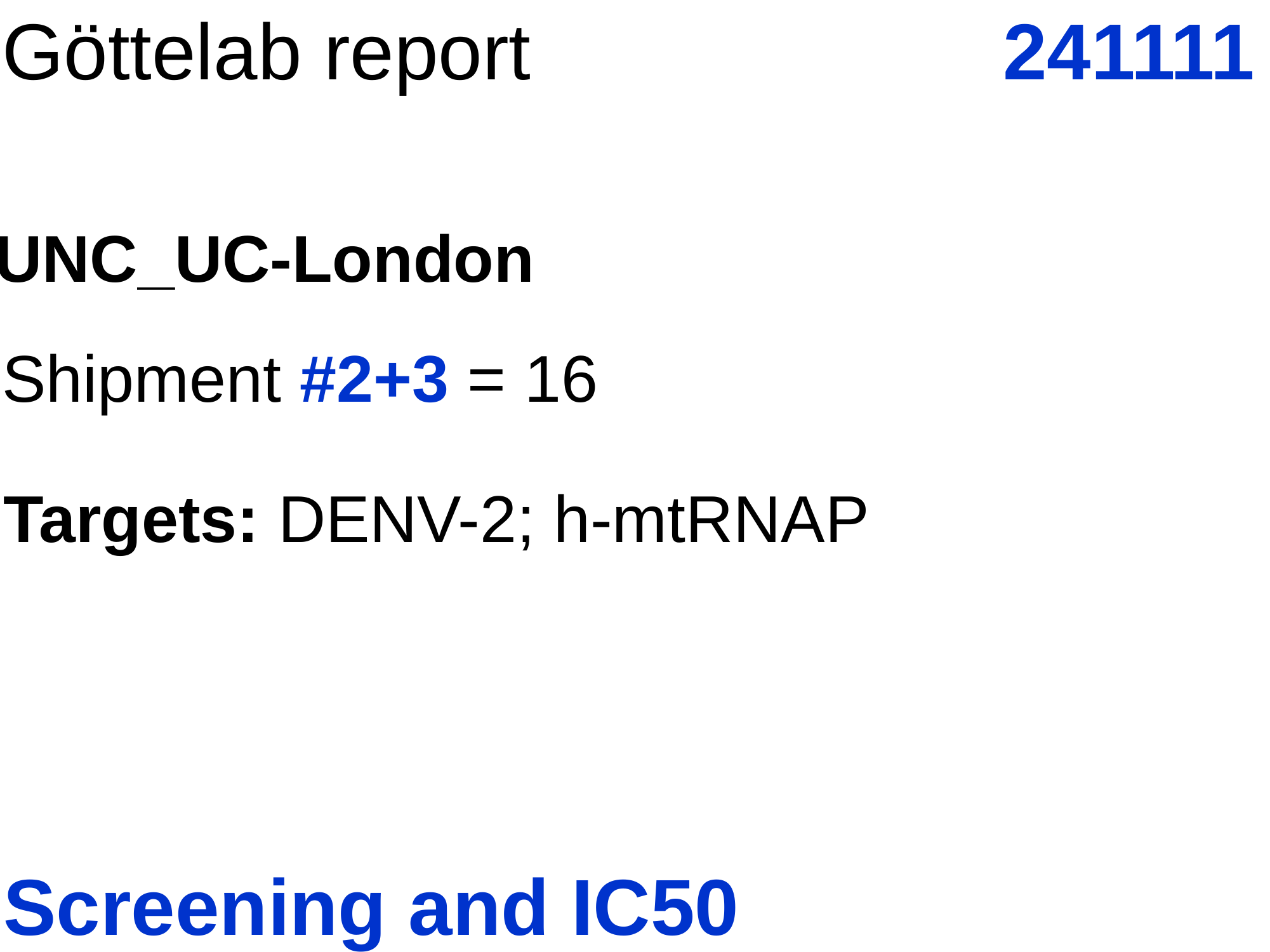

Göttelab report
241111
UNC_UC-London
Shipment #2+3 = 16
Targets: DENV-2; h-mtRNAP
Screening and IC50